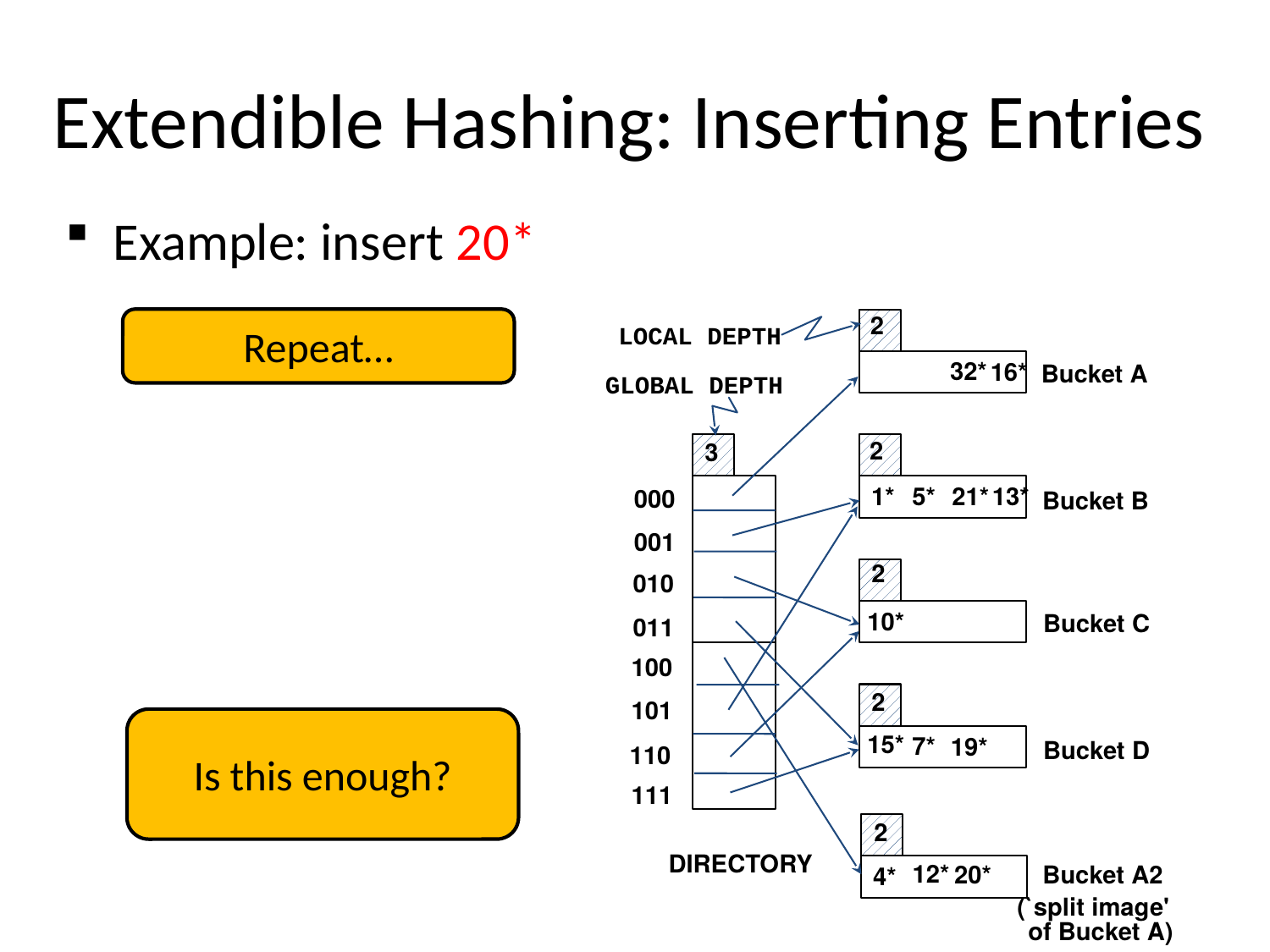

# Extendible Hashing: Inserting Entries
Example: insert 20*

2
Repeat…

LOCAL DEPTH

32*
16*

Bucket A
GLOBAL DEPTH

2
3

1*
5*
21*
13*

000
Bucket B

001

2

010

10*

Bucket C
011

100

2

101
Is this enough?
15*
7*
19*

Bucket D
110

111
2

DIRECTORY
12*
20*
Bucket A2
4*

(`split image'
of Bucket A)